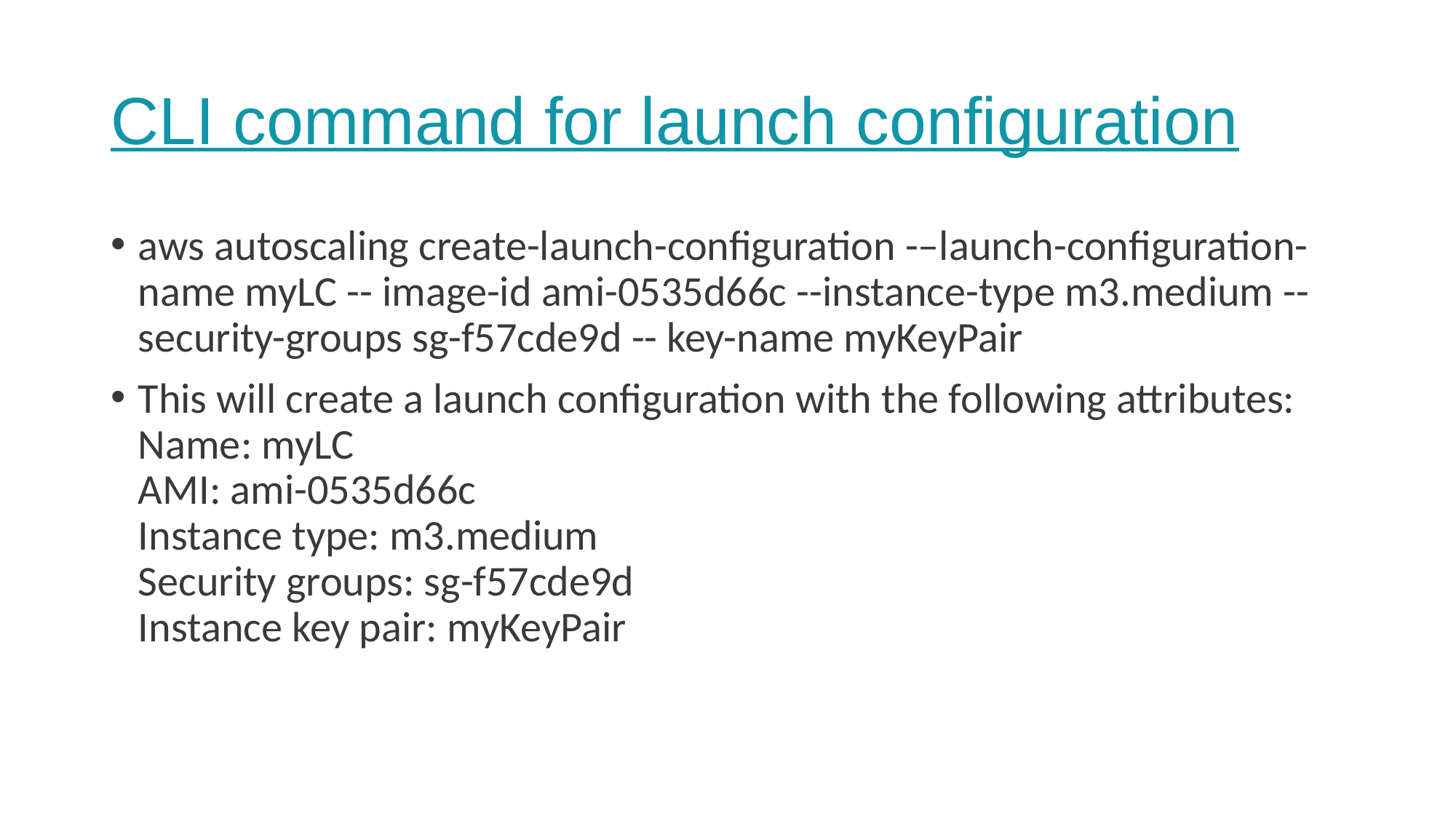

# CLI command for launch configuration
aws autoscaling create-launch-configuration -–launch-configuration-name myLC -- image-id ami-0535d66c --instance-type m3.medium --security-groups sg-f57cde9d -- key-name myKeyPair
This will create a launch configuration with the following attributes: Name: myLC
AMI: ami-0535d66c
Instance type: m3.medium
Security groups: sg-f57cde9d
Instance key pair: myKeyPair